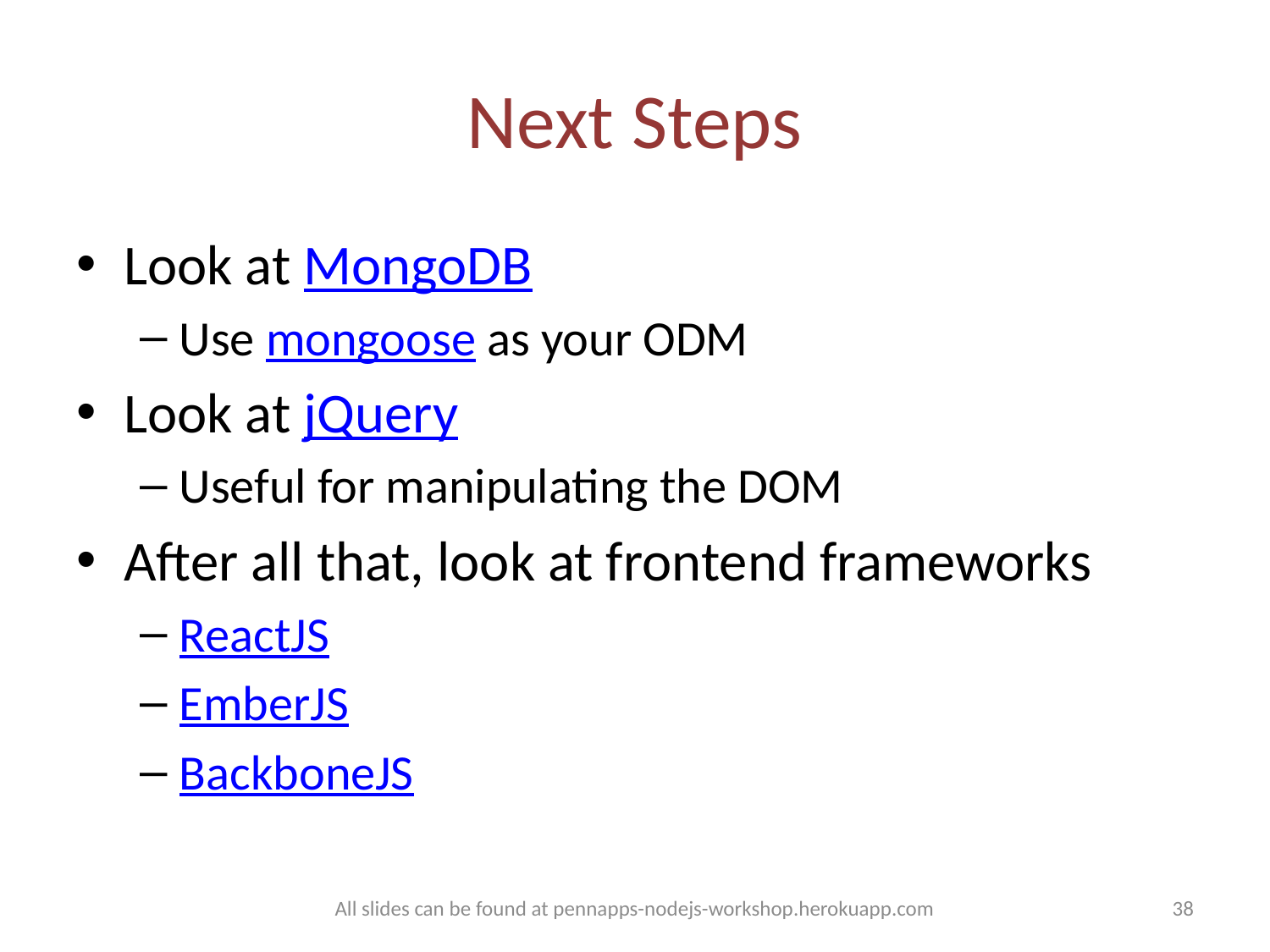

# Next Steps
Look at MongoDB
Use mongoose as your ODM
Look at jQuery
Useful for manipulating the DOM
After all that, look at frontend frameworks
ReactJS
EmberJS
BackboneJS
All slides can be found at pennapps-nodejs-workshop.herokuapp.com
38